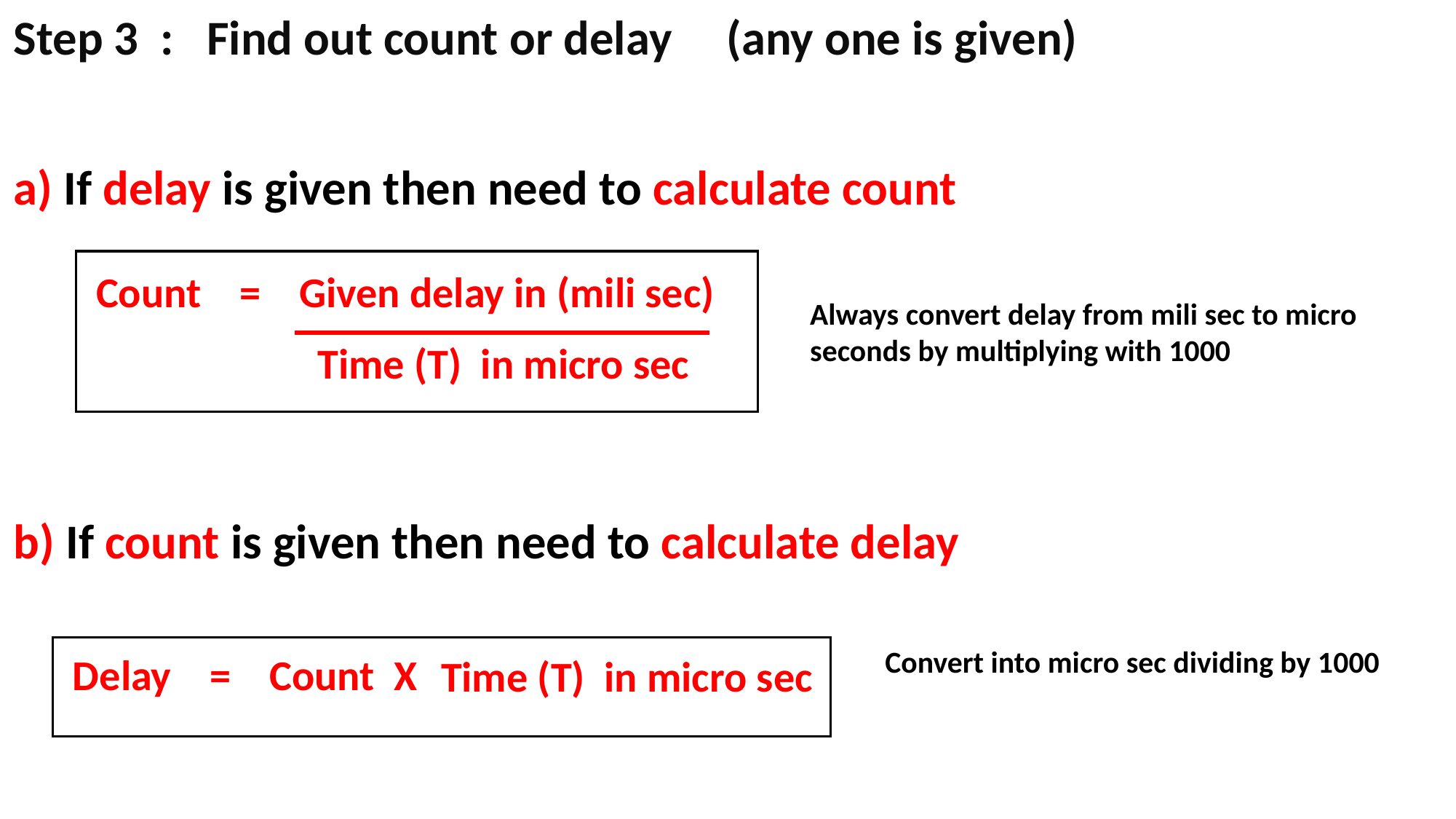

Step 3  :   Find out count or delay     (any one is given)
a) If delay is given then need to calculate count

Count    =    Given delay in (mili sec)
Time (T)  in micro sec
Always convert delay from mili sec to micro seconds by multiplying with 1000
b) If count is given then need to calculate delay

Delay    =    Count  X
Time (T)  in micro sec
Convert into micro sec dividing by 1000